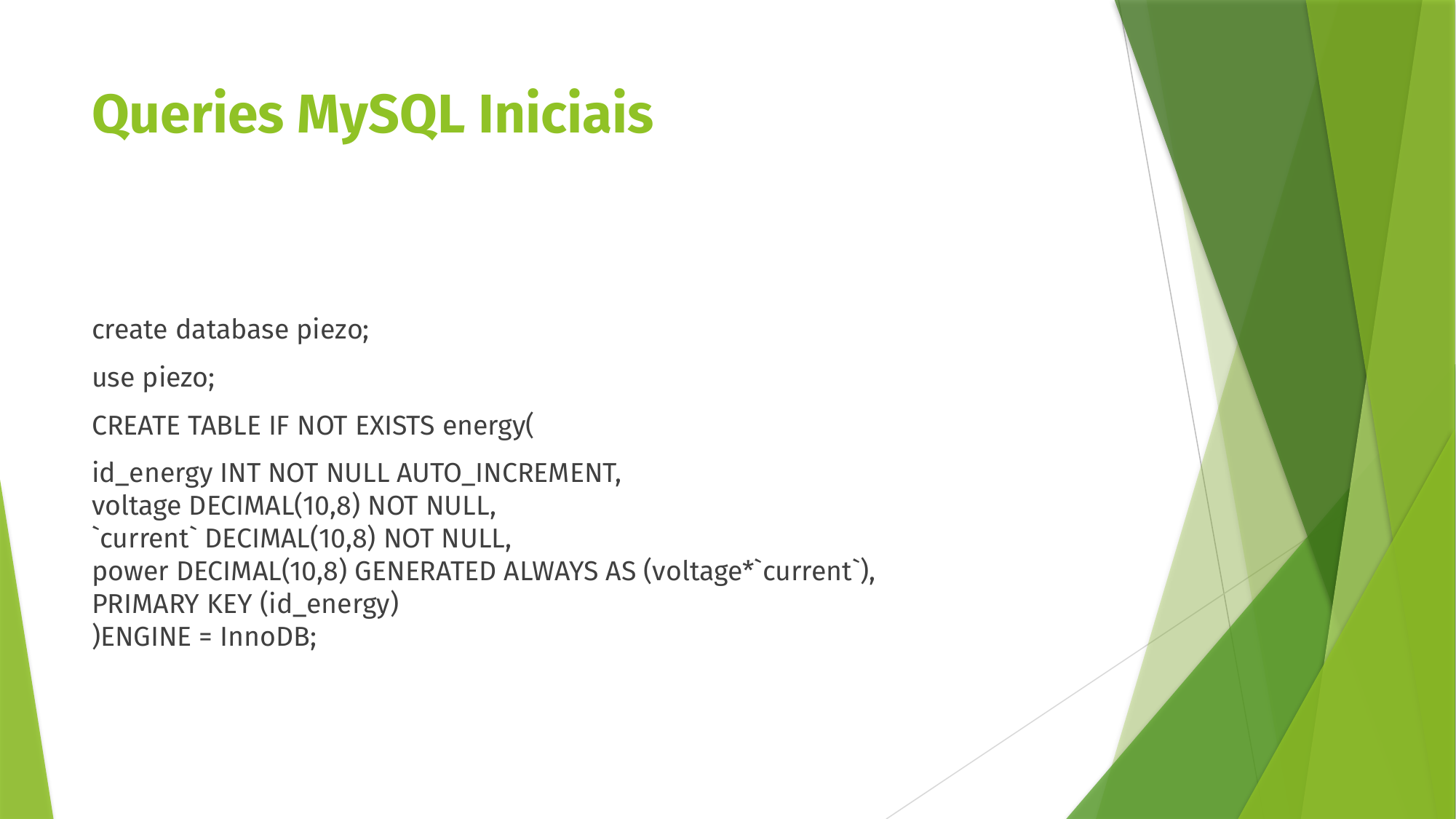

# Queries MySQL Iniciais

create database piezo;
use piezo;
CREATE TABLE IF NOT EXISTS energy(
id_energy INT NOT NULL AUTO_INCREMENT,
voltage DECIMAL(10,8) NOT NULL,
`current` DECIMAL(10,8) NOT NULL,
power DECIMAL(10,8) GENERATED ALWAYS AS (voltage*`current`),
PRIMARY KEY (id_energy)
)ENGINE = InnoDB;